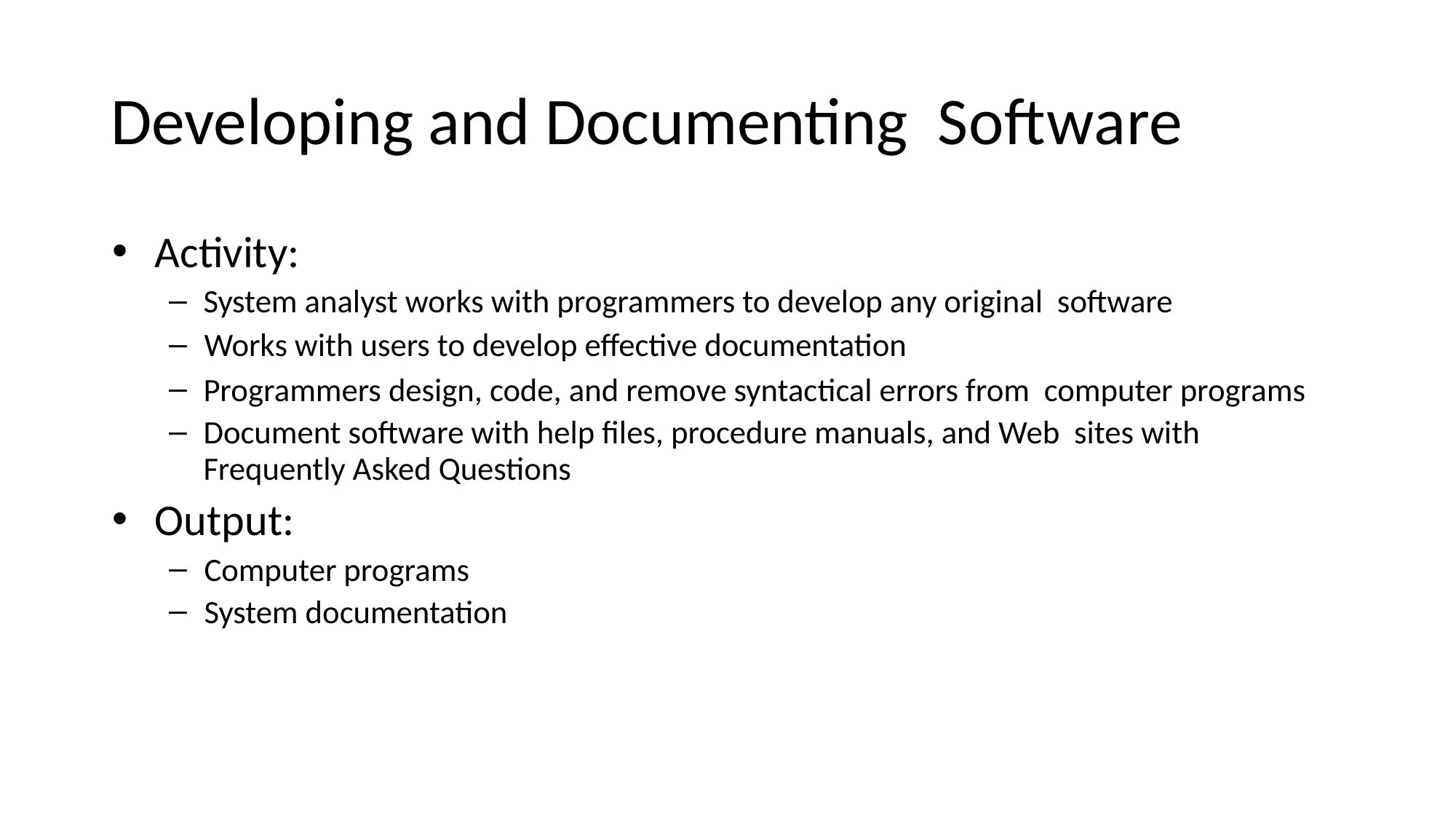

# Developing and Documenting  Software
Activity:
System analyst works with programmers to develop any original  software
Works with users to develop eﬀective documentation
Programmers design, code, and remove syntactical errors from  computer programs
Document software with help ﬁles, procedure manuals, and Web  sites with Frequently Asked Questions
Output:
Computer programs
System documentation